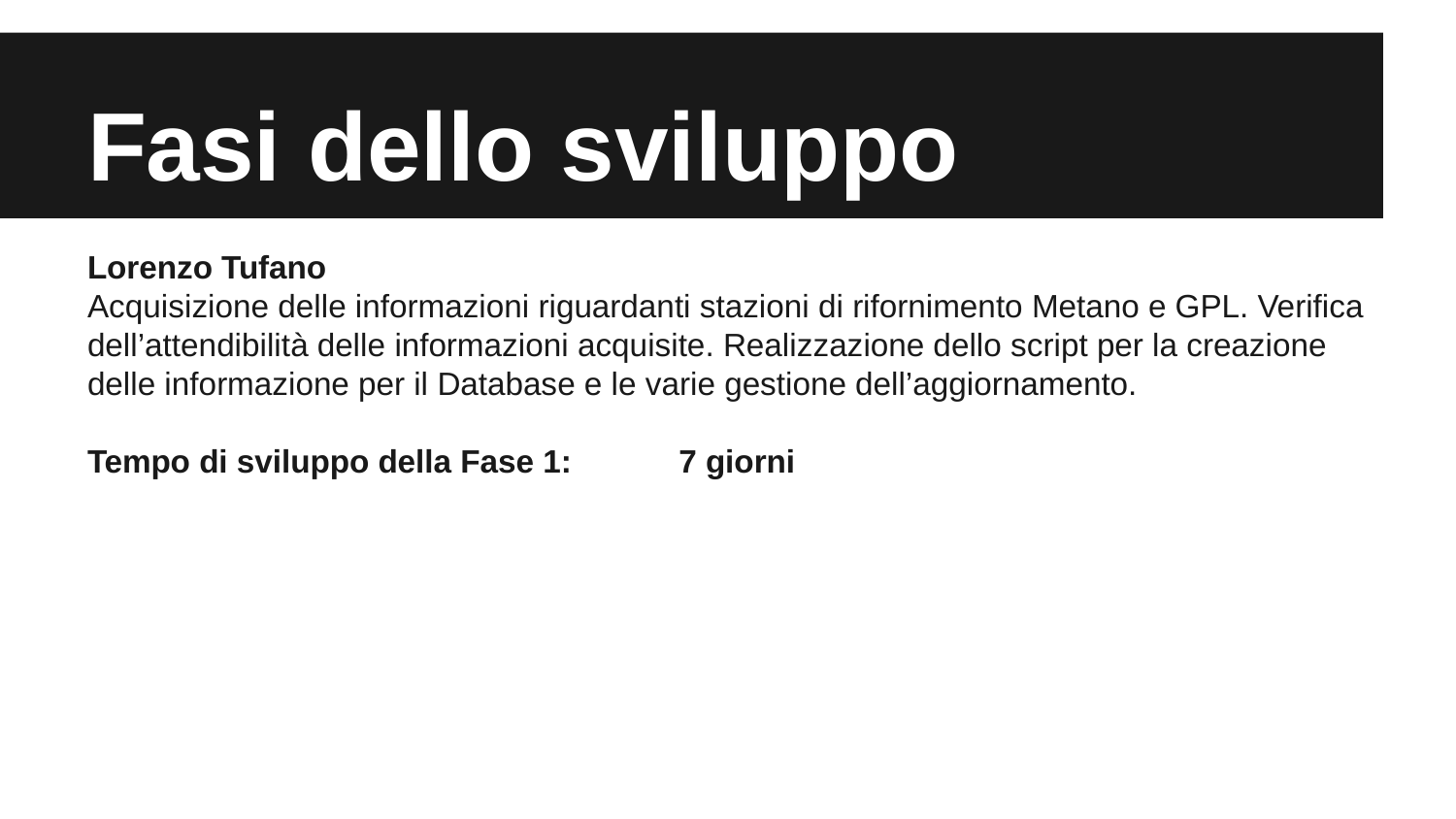

# Fasi dello sviluppo
Lorenzo Tufano
Acquisizione delle informazioni riguardanti stazioni di rifornimento Metano e GPL. Verifica dell’attendibilità delle informazioni acquisite. Realizzazione dello script per la creazione delle informazione per il Database e le varie gestione dell’aggiornamento.

Tempo di sviluppo della Fase 1:  	 7 giorni